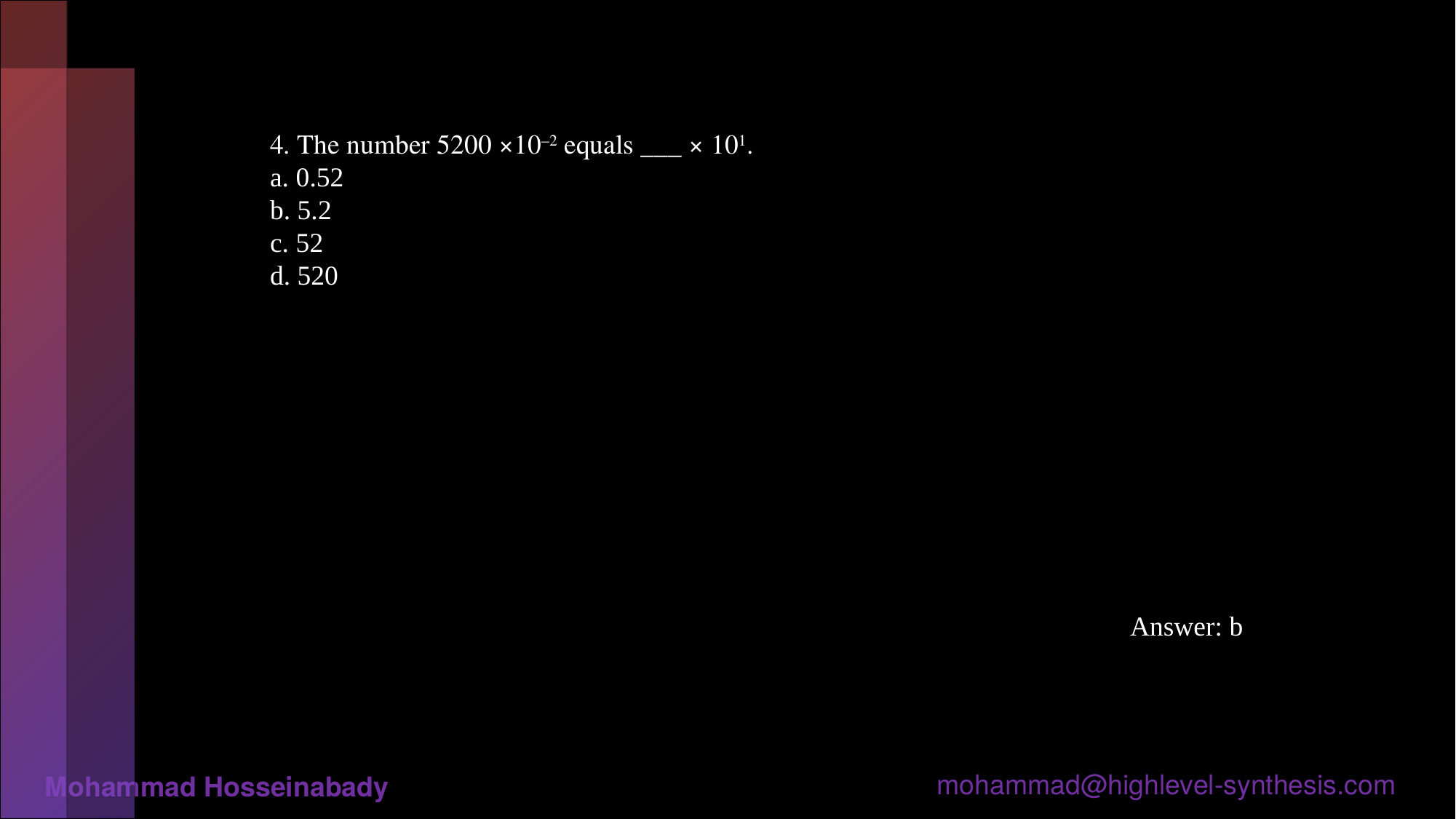

4. The number 5200 ×10–2 equals ___ × 101.
a. 0.52
b. 5.2
c. 52
d. 520
Answer: b